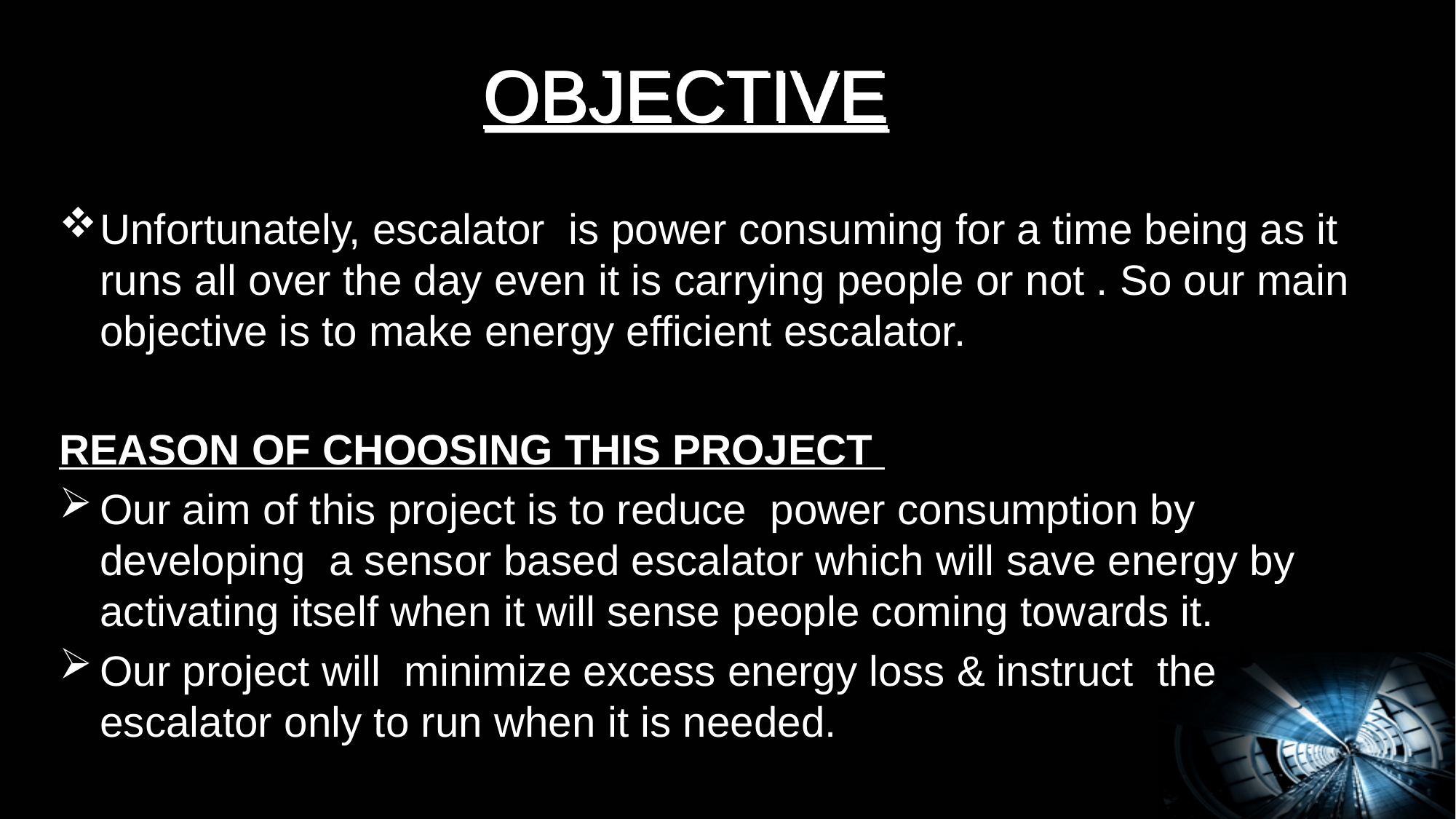

# OBJECTIVE
Unfortunately, escalator  is power consuming for a time being as it runs all over the day even it is carrying people or not . So our main objective is to make energy efficient escalator.

REASON OF CHOOSING THIS PROJECT
Our aim of this project is to reduce  power consumption by developing  a sensor based escalator which will save energy by activating itself when it will sense people coming towards it.
Our project will  minimize excess energy loss & instruct  the escalator only to run when it is needed.